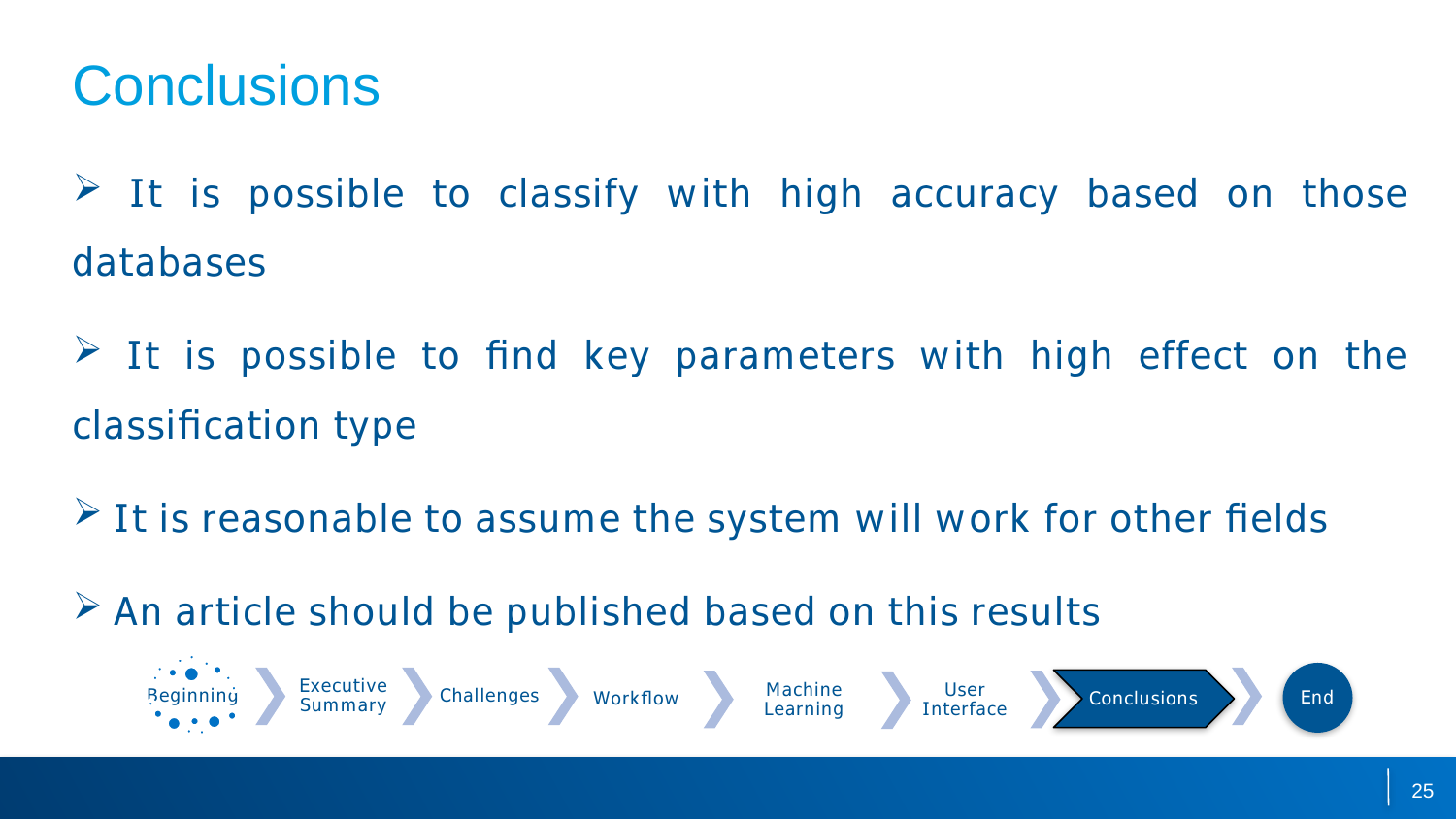

# Conclusions
 It is possible to classify with high accuracy based on those databases
 It is possible to find key parameters with high effect on the classification type
 It is reasonable to assume the system will work for other fields
 An article should be published based on this results
Beginning
Executive Summary
Challenges
Workflow
Machine Learning
User Interface
Conclusions
End
25